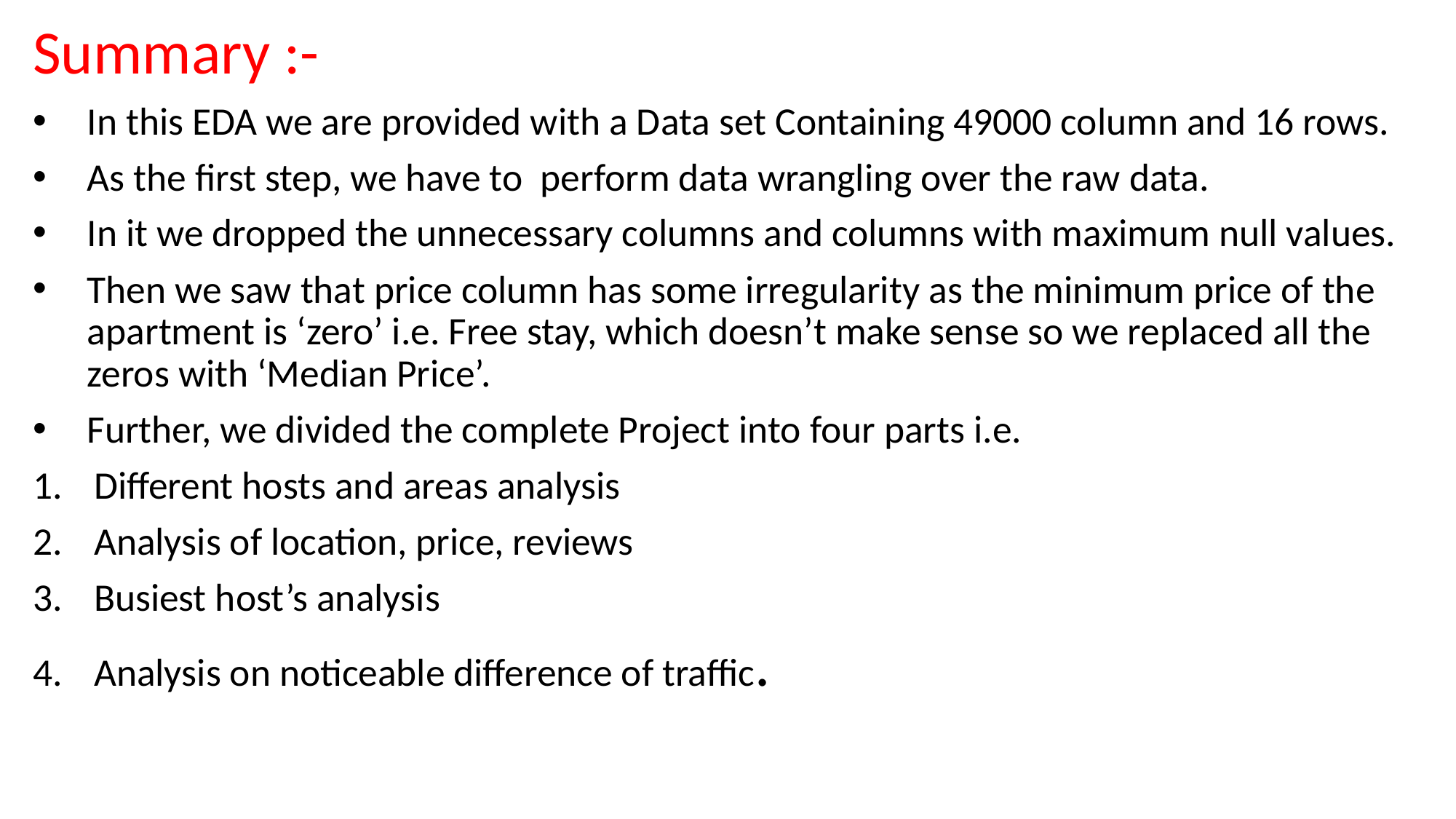

Summary :-
In this EDA we are provided with a Data set Containing 49000 column and 16 rows.
As the first step, we have to  perform data wrangling over the raw data.
In it we dropped the unnecessary columns and columns with maximum null values.
Then we saw that price column has some irregularity as the minimum price of the apartment is ‘zero’ i.e. Free stay, which doesn’t make sense so we replaced all the zeros with ‘Median Price’.
Further, we divided the complete Project into four parts i.e.
Different hosts and areas analysis
Analysis of location, price, reviews
Busiest host’s analysis
Analysis on noticeable difference of traffic.